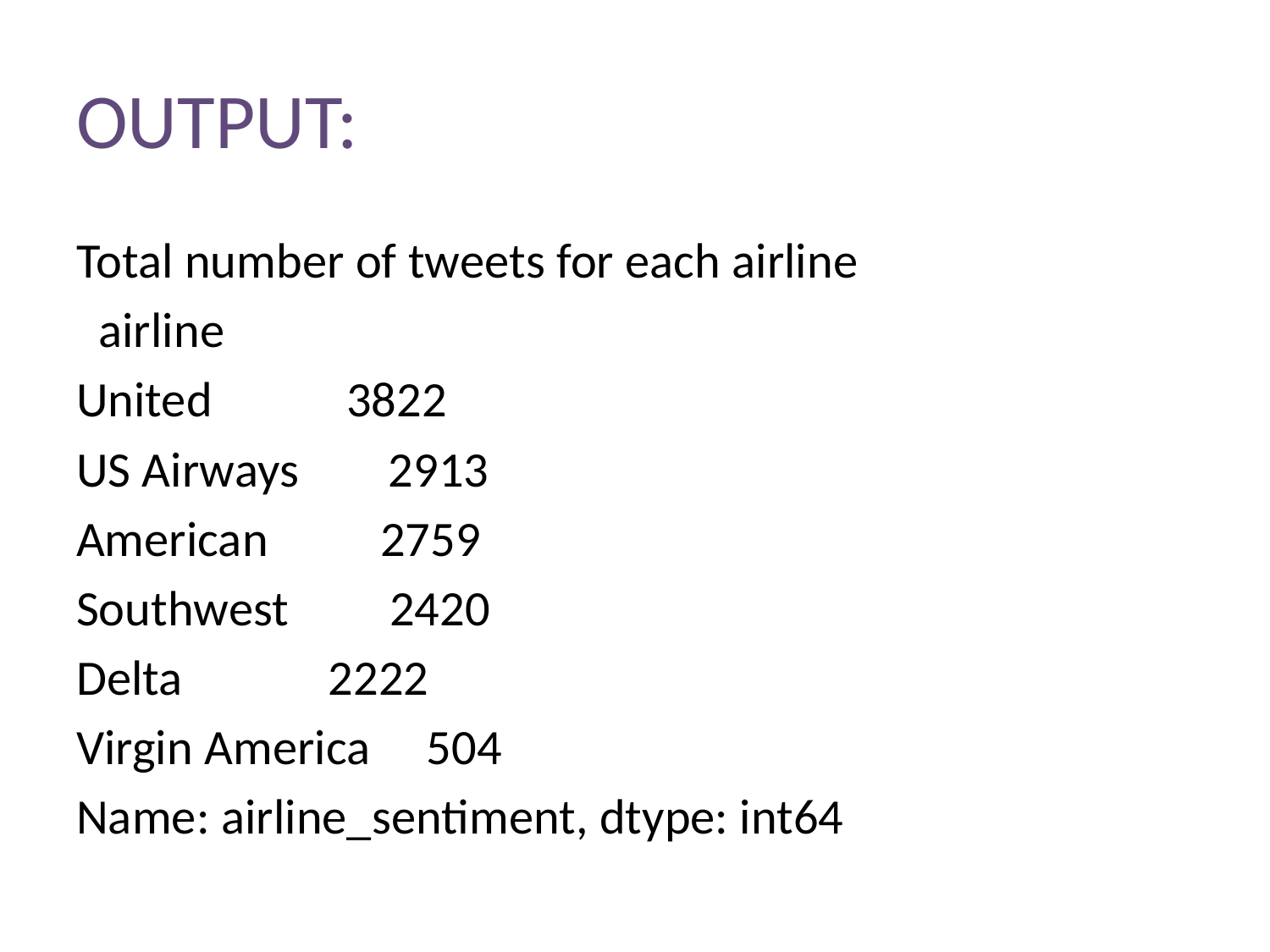

# OUTPUT:
Total number of tweets for each airline
  airline
United            3822
US Airways        2913
American          2759
Southwest         2420
Delta             2222
Virgin America     504
Name: airline_sentiment, dtype: int64